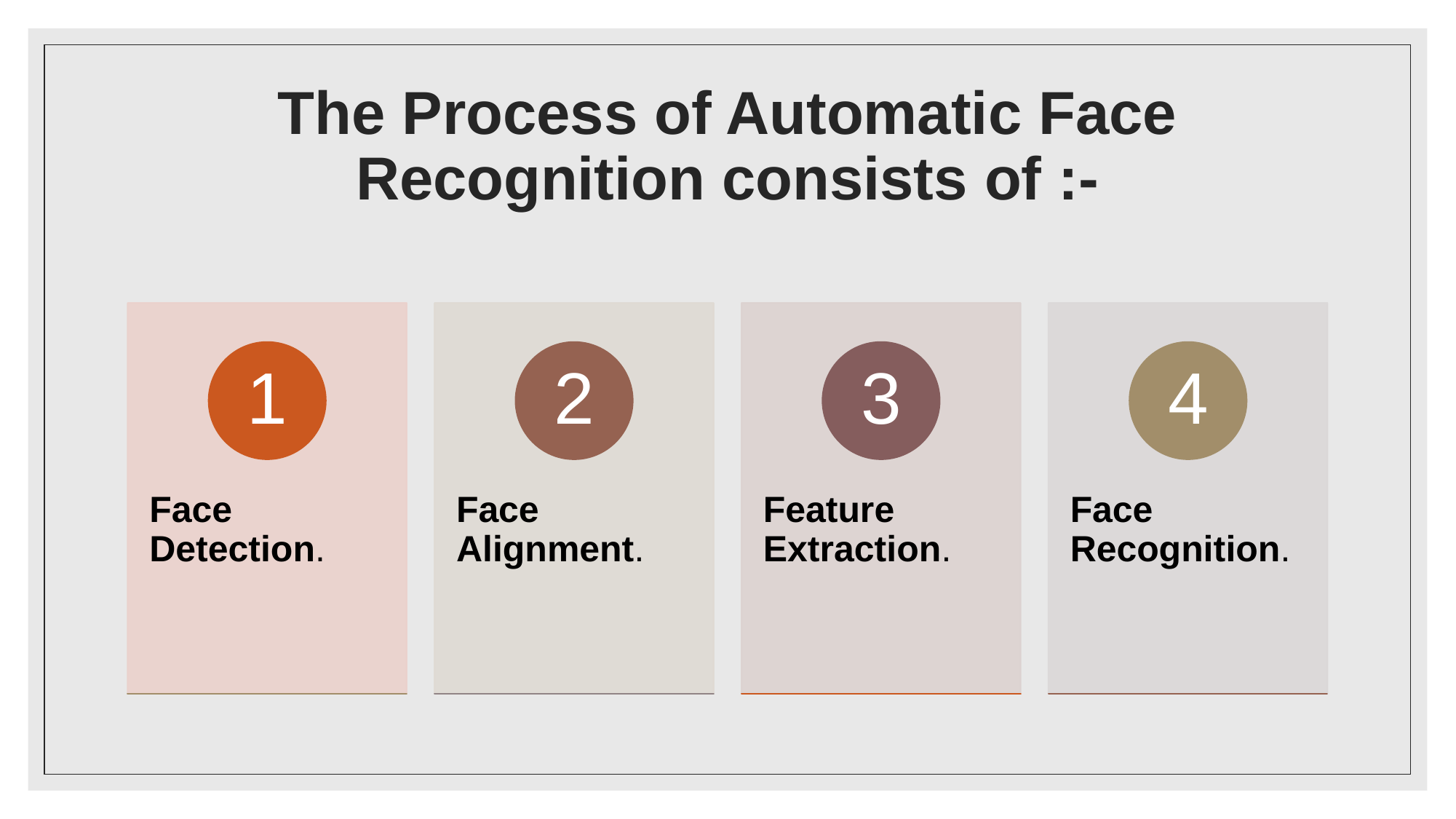

# The Process of Automatic Face Recognition consists of :-

Face Detection.
1
Face Alignment.
2
Feature Extraction.
3
Face Recognition.
4